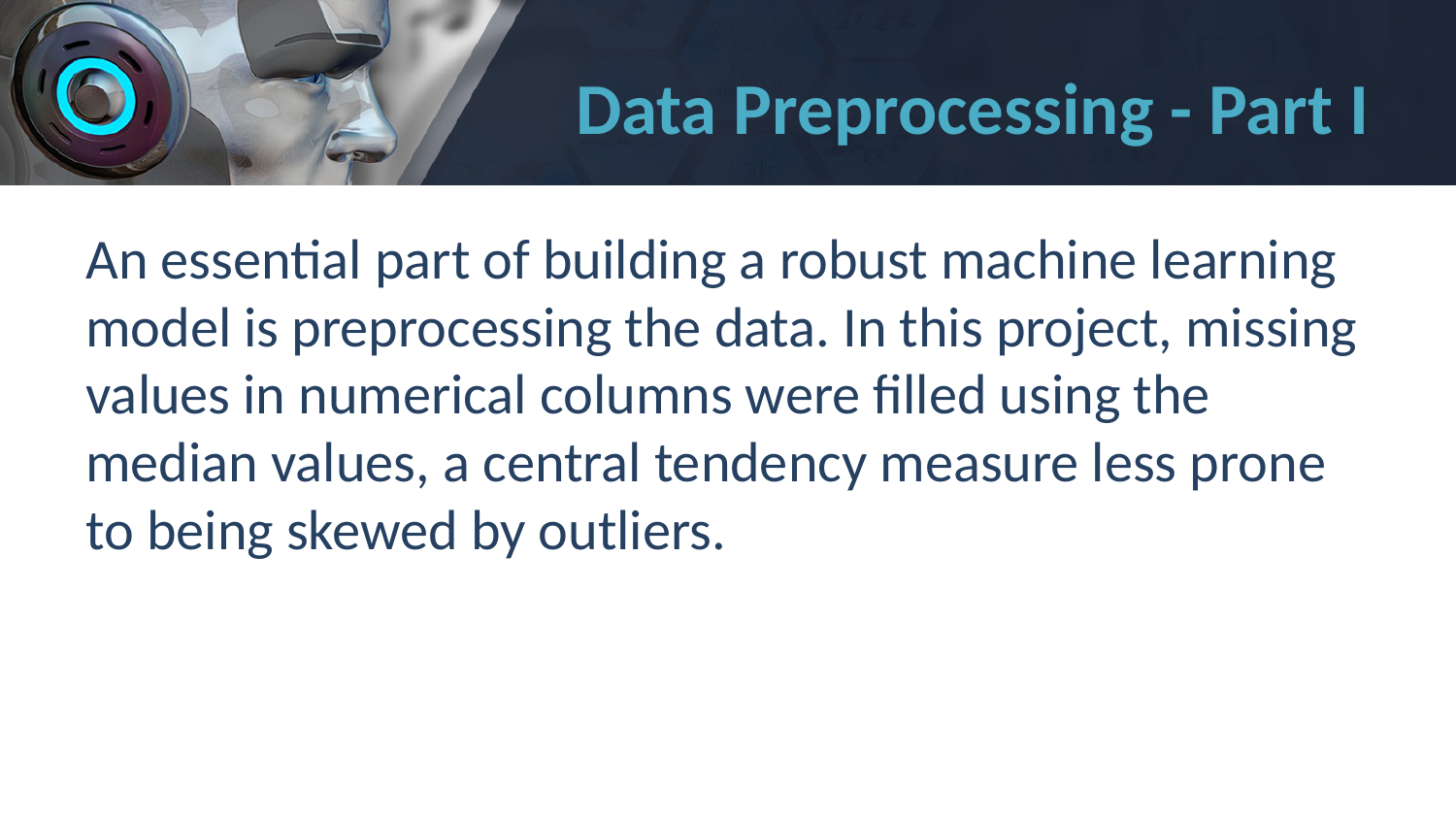

# Data Preprocessing - Part I
An essential part of building a robust machine learning model is preprocessing the data. In this project, missing values in numerical columns were filled using the median values, a central tendency measure less prone to being skewed by outliers.